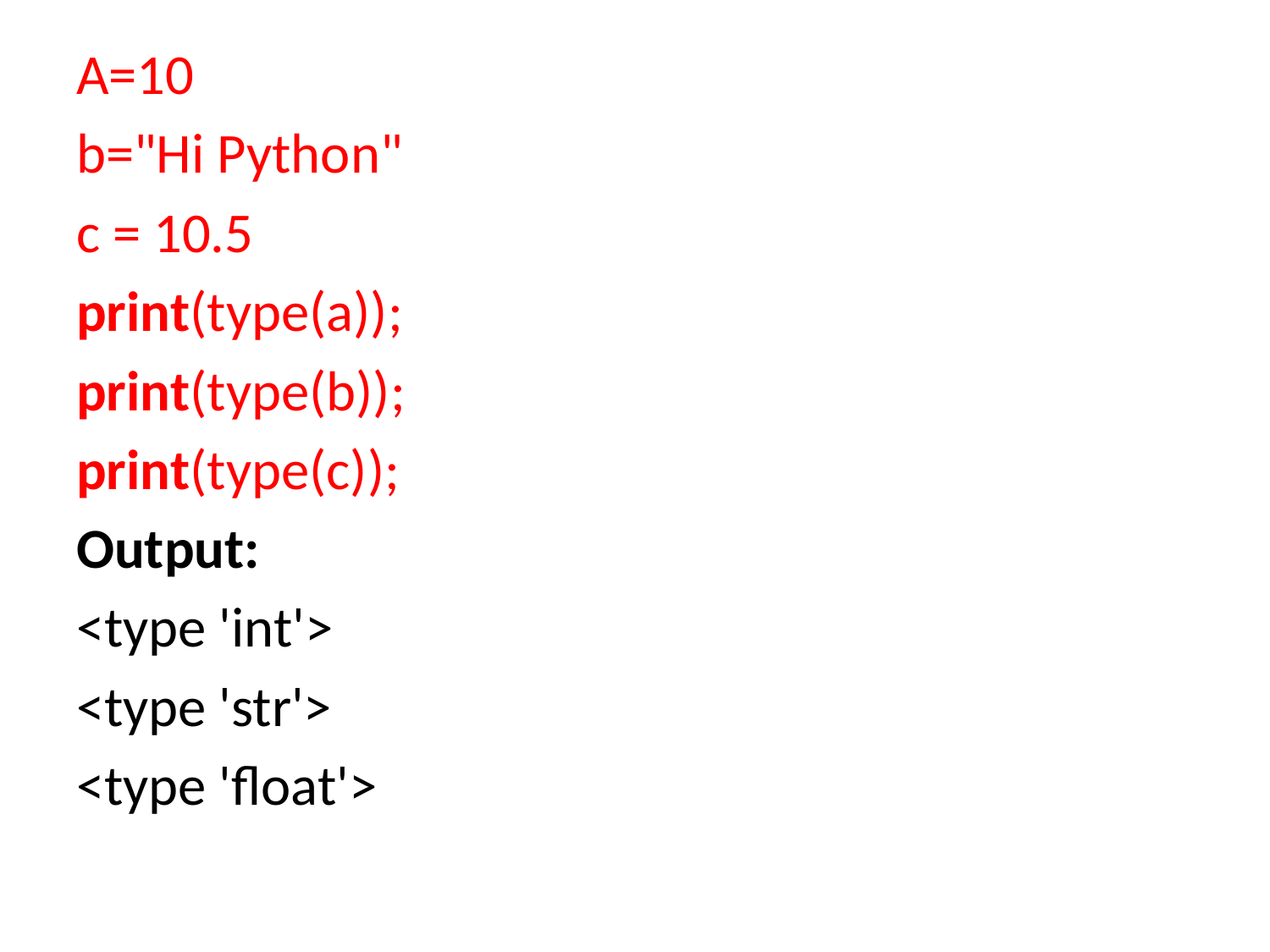

A=10
b="Hi Python"
c = 10.5
print(type(a));
print(type(b));
print(type(c));
Output:
<type 'int'>
<type 'str'>
<type 'float'>

#